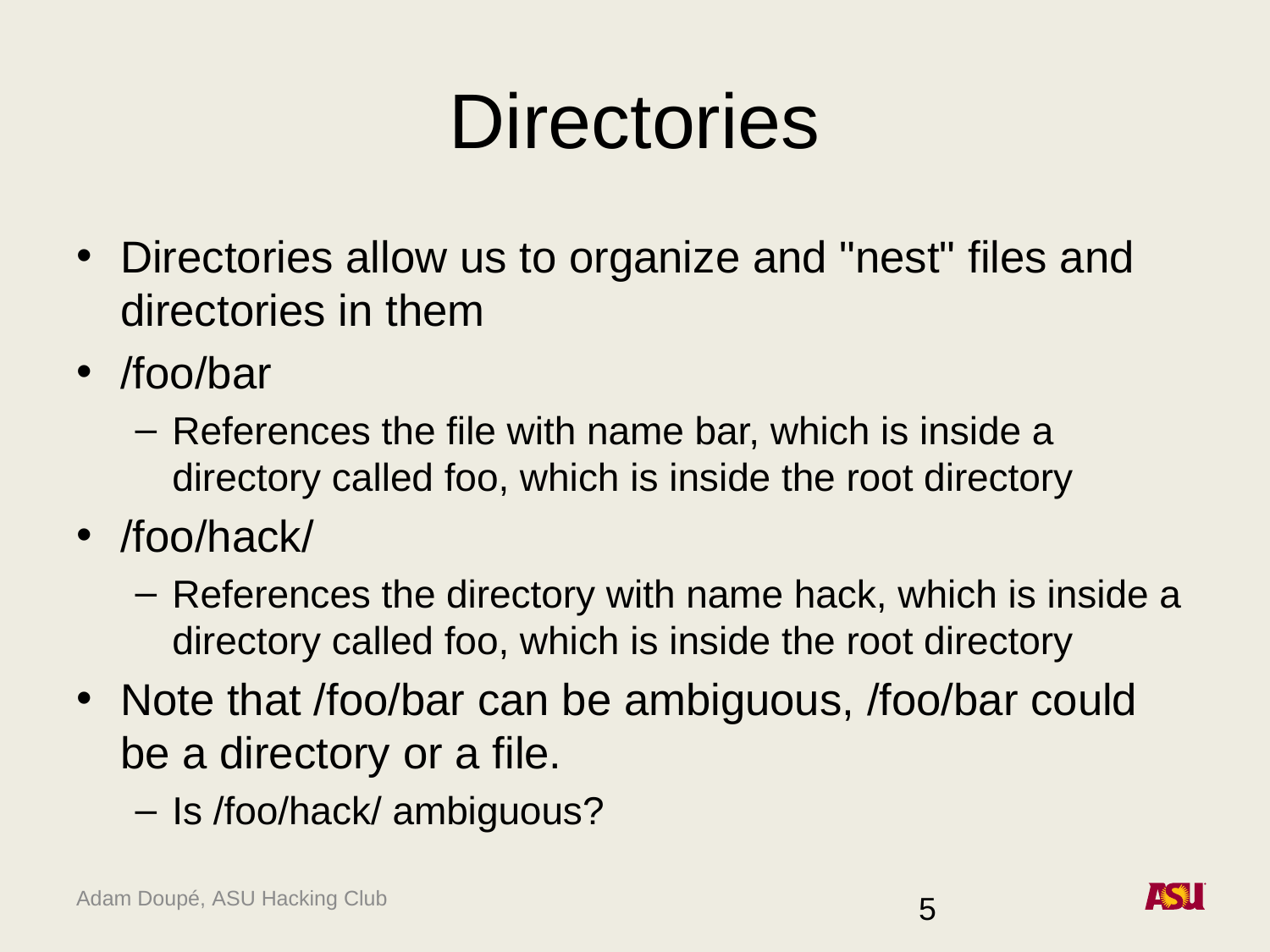

# Directories
Directories allow us to organize and "nest" files and directories in them
/foo/bar
References the file with name bar, which is inside a directory called foo, which is inside the root directory
/foo/hack/
References the directory with name hack, which is inside a directory called foo, which is inside the root directory
Note that /foo/bar can be ambiguous, /foo/bar could be a directory or a file.
Is /foo/hack/ ambiguous?
5